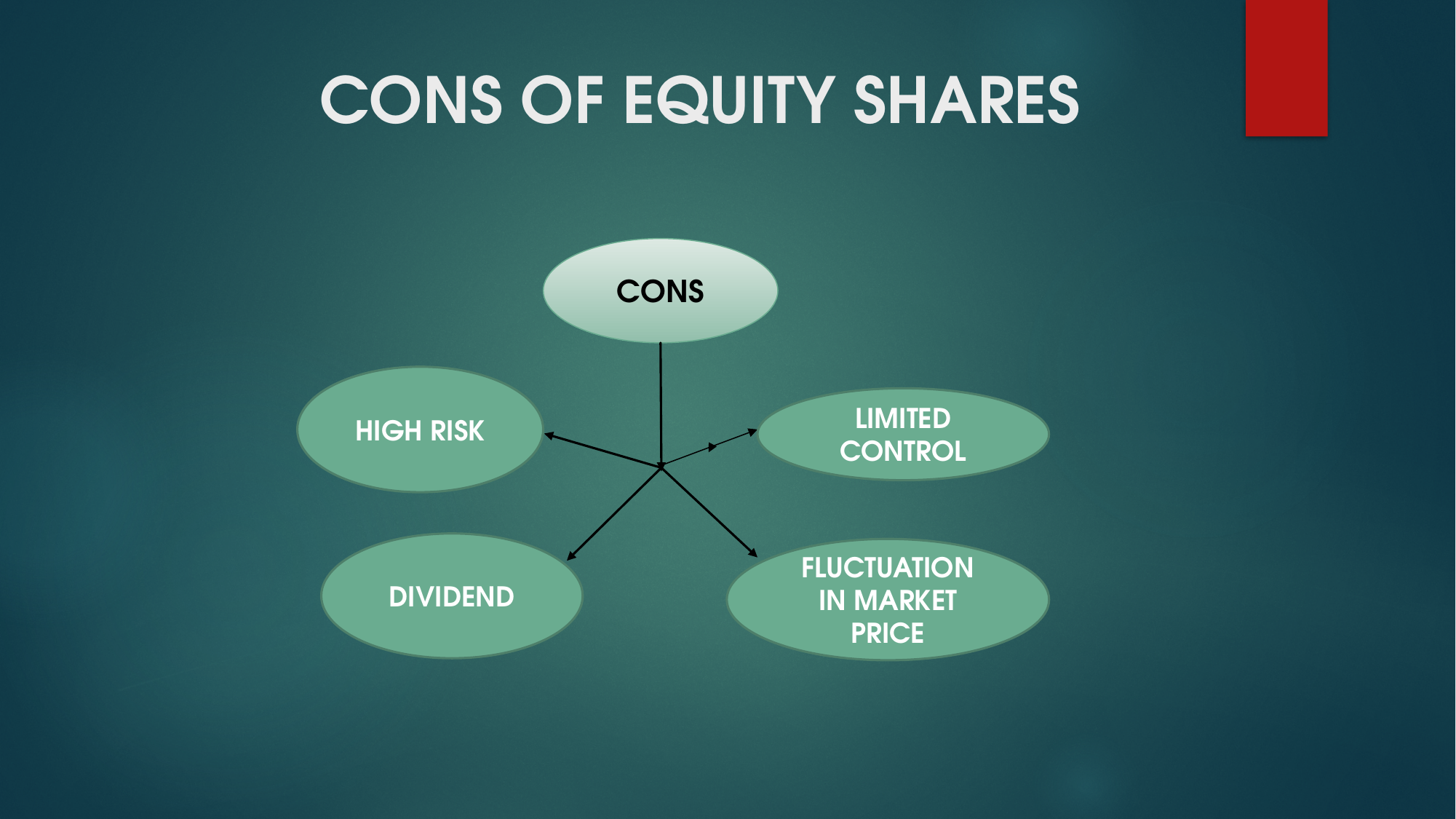

# CONS OF EQUITY SHARES
CONS
HIGH RISK
LIMITED CONTROL
DIVIDEND
FLUCTUATION IN MARKET PRICE